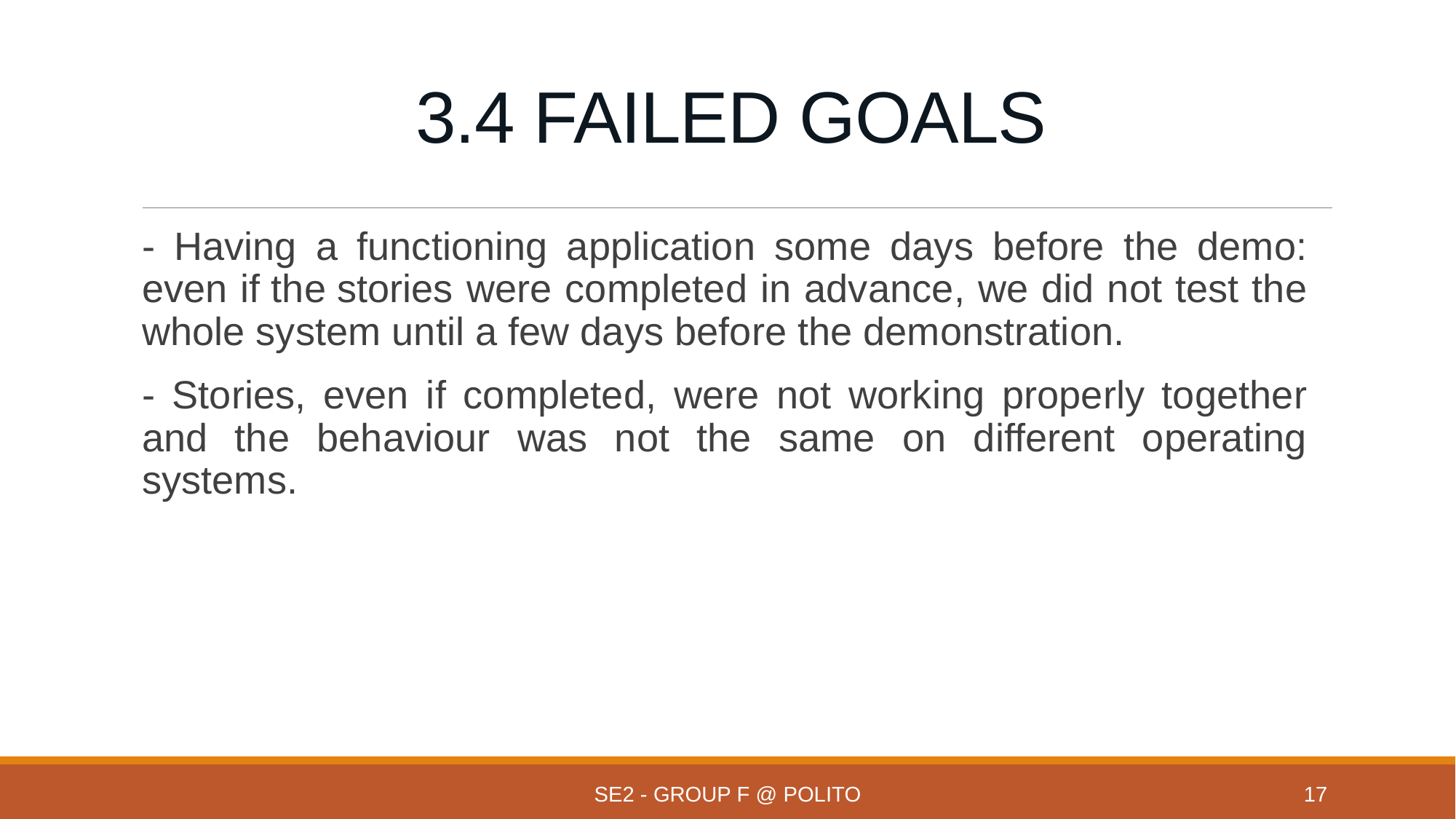

# 3.4 FAILED GOALS
- Having a functioning application some days before the demo: even if the stories were completed in advance, we did not test the whole system until a few days before the demonstration.
- Stories, even if completed, were not working properly together and the behaviour was not the same on different operating systems.
SE2 - Group F @ PoliTo
17